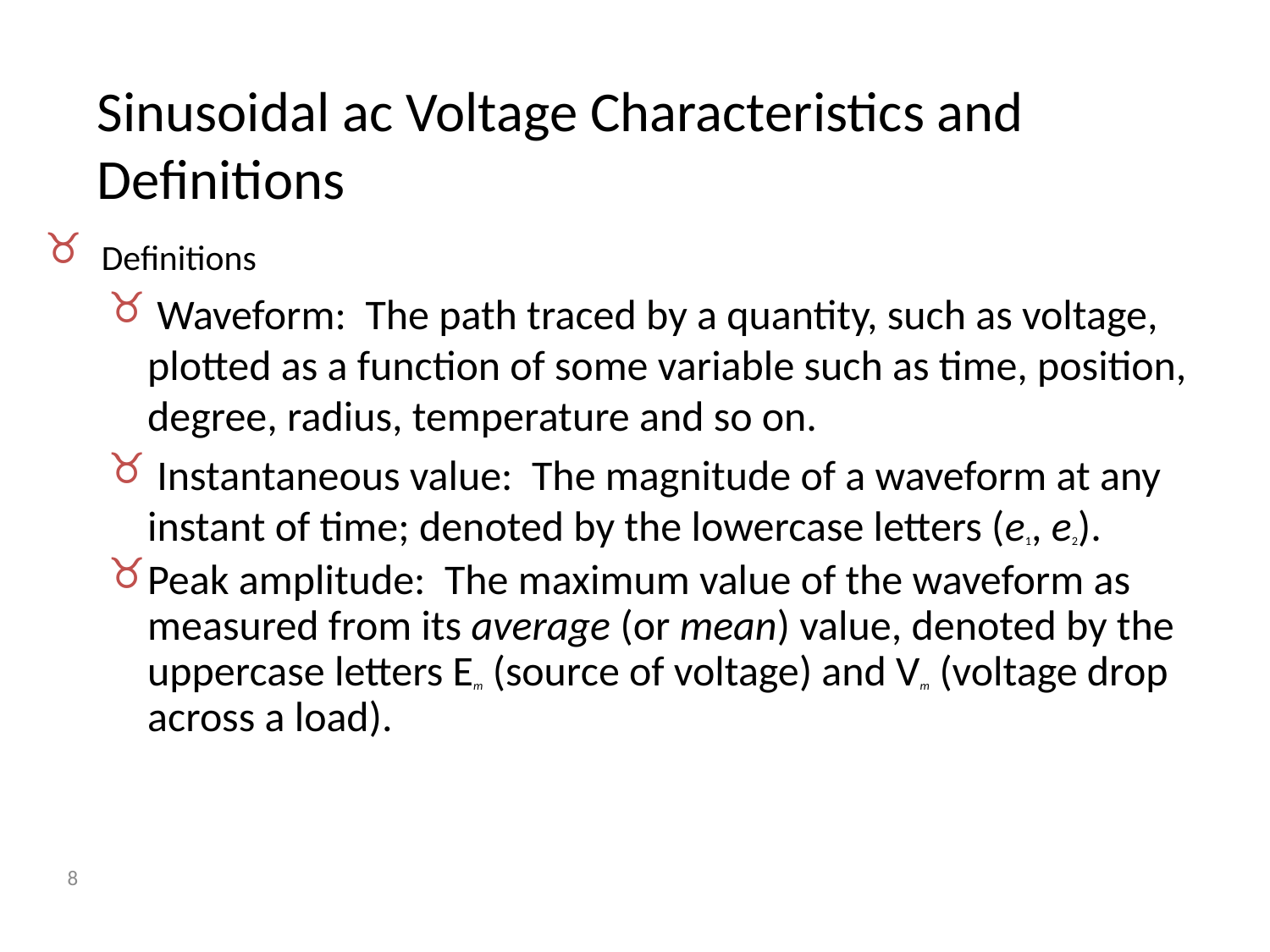

# Sinusoidal ac Voltage Characteristics and Definitions
 Definitions
 Waveform:  The path traced by a quantity, such as voltage, plotted as a function of some variable such as time, position, degree, radius, temperature and so on.
 Instantaneous value:  The magnitude of a waveform at any instant of time; denoted by the lowercase letters (e1, e2).
Peak amplitude:  The maximum value of the waveform as measured from its average (or mean) value, denoted by the uppercase letters Em (source of voltage) and Vm (voltage drop across a load).
8